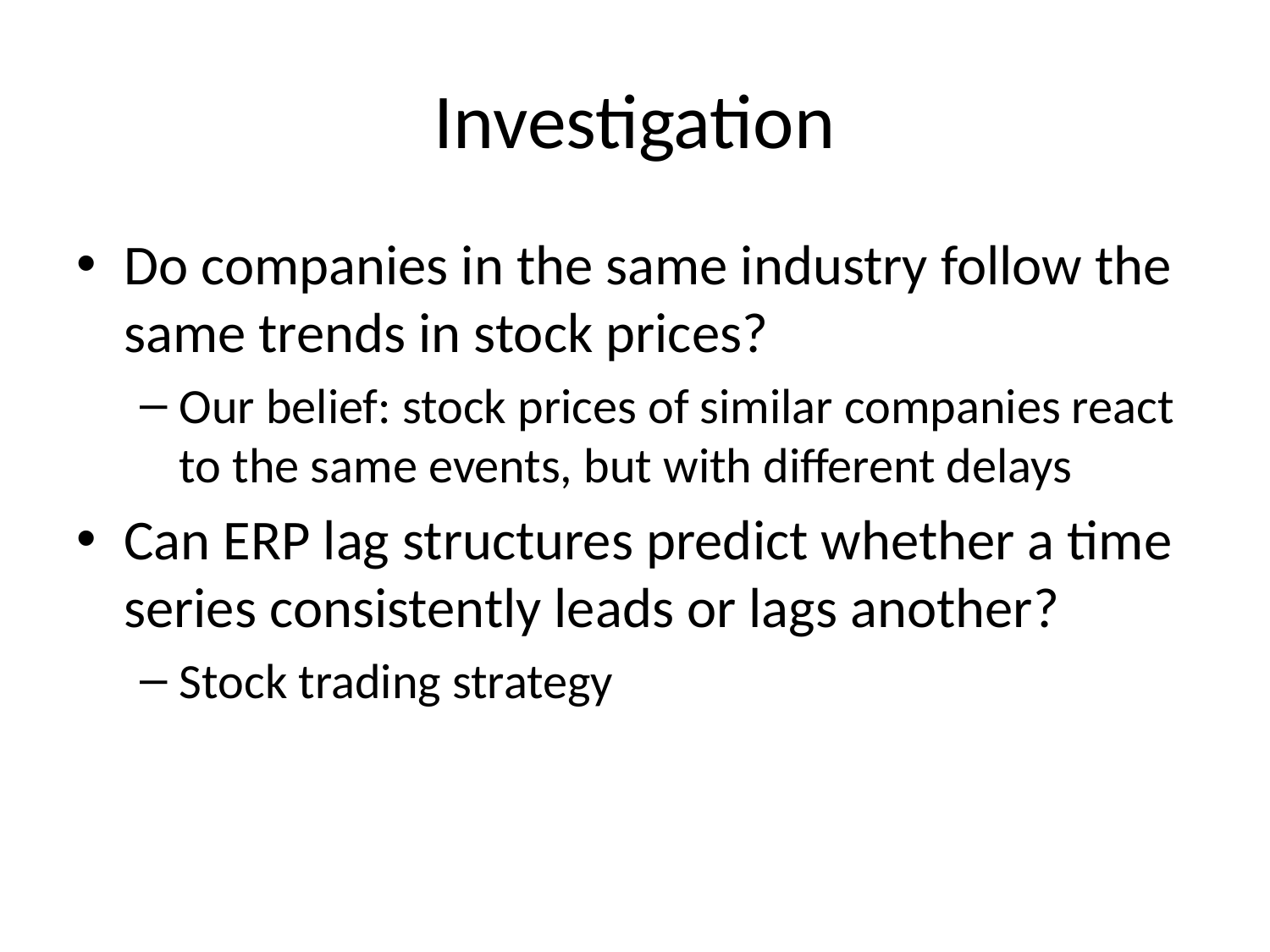

# Investigation
Do companies in the same industry follow the same trends in stock prices?
Our belief: stock prices of similar companies react to the same events, but with different delays
Can ERP lag structures predict whether a time series consistently leads or lags another?
Stock trading strategy